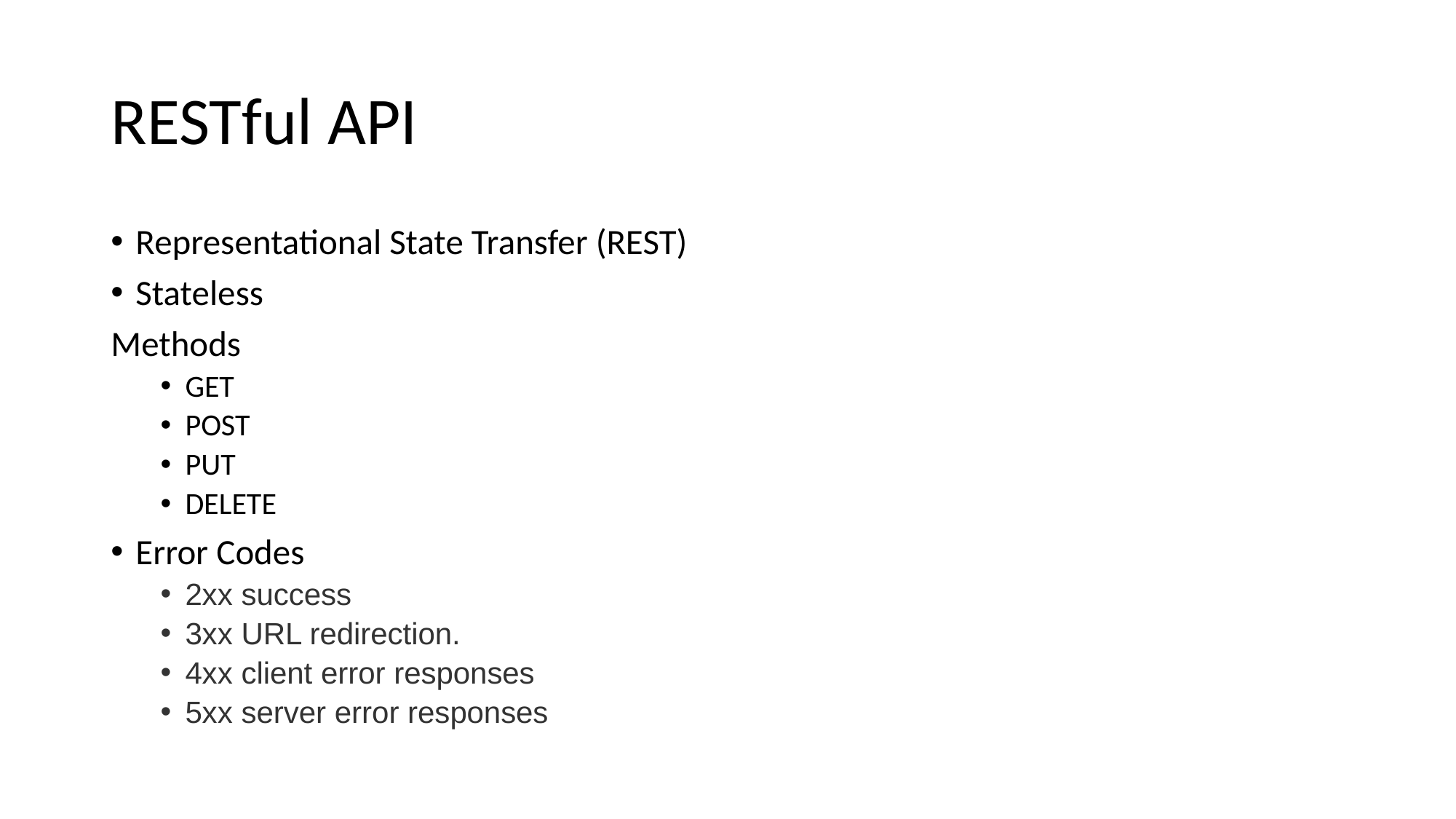

# RESTful API
Representational State Transfer (REST)
Stateless
Methods
GET
POST
PUT
DELETE
Error Codes
2xx success
3xx URL redirection.
4xx client error responses
5xx server error responses